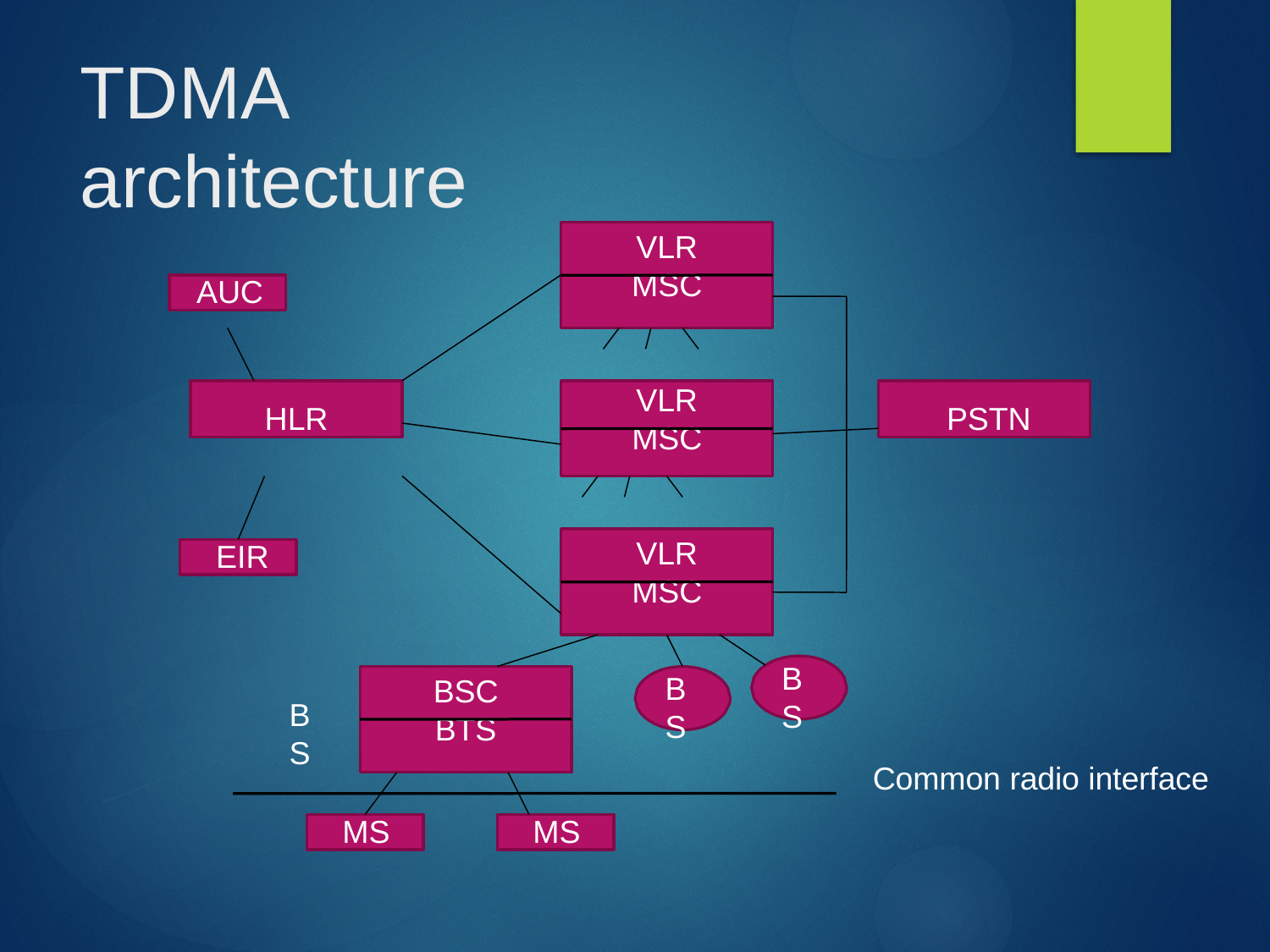

# TDMA architecture

VLR

AUC
MSC

HLR
PSTN
VLR
MSC

VLR
EIR
MSC

BS

BS
BSC
BS

BTS
Common radio interface
MS
MS